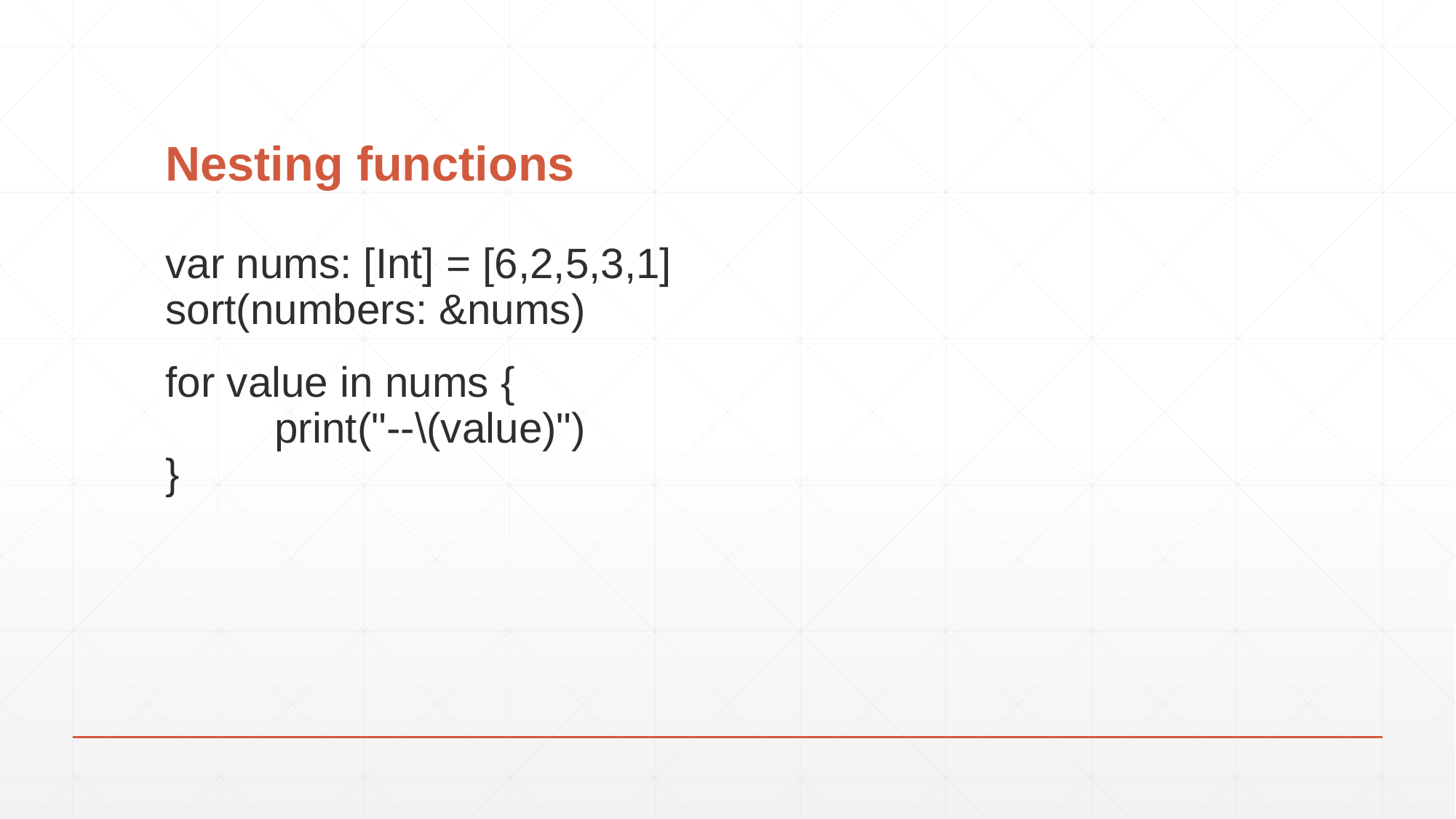

# Nesting functions
var nums: [Int] = [6,2,5,3,1]
sort(numbers: &nums)
for value in nums {
	print("--\(value)")
}